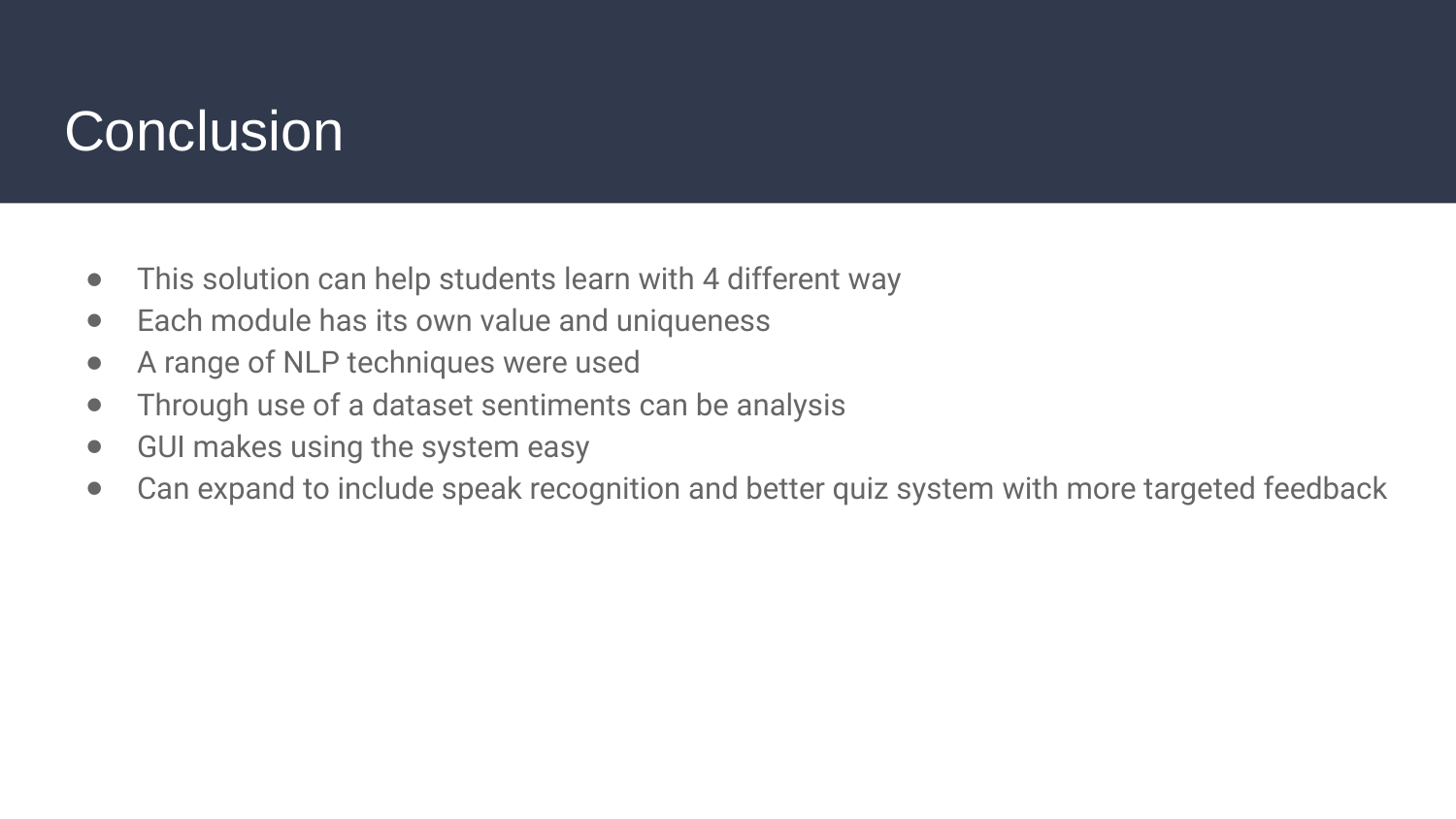

# Conclusion
This solution can help students learn with 4 different way
Each module has its own value and uniqueness
A range of NLP techniques were used
Through use of a dataset sentiments can be analysis
GUI makes using the system easy
Can expand to include speak recognition and better quiz system with more targeted feedback